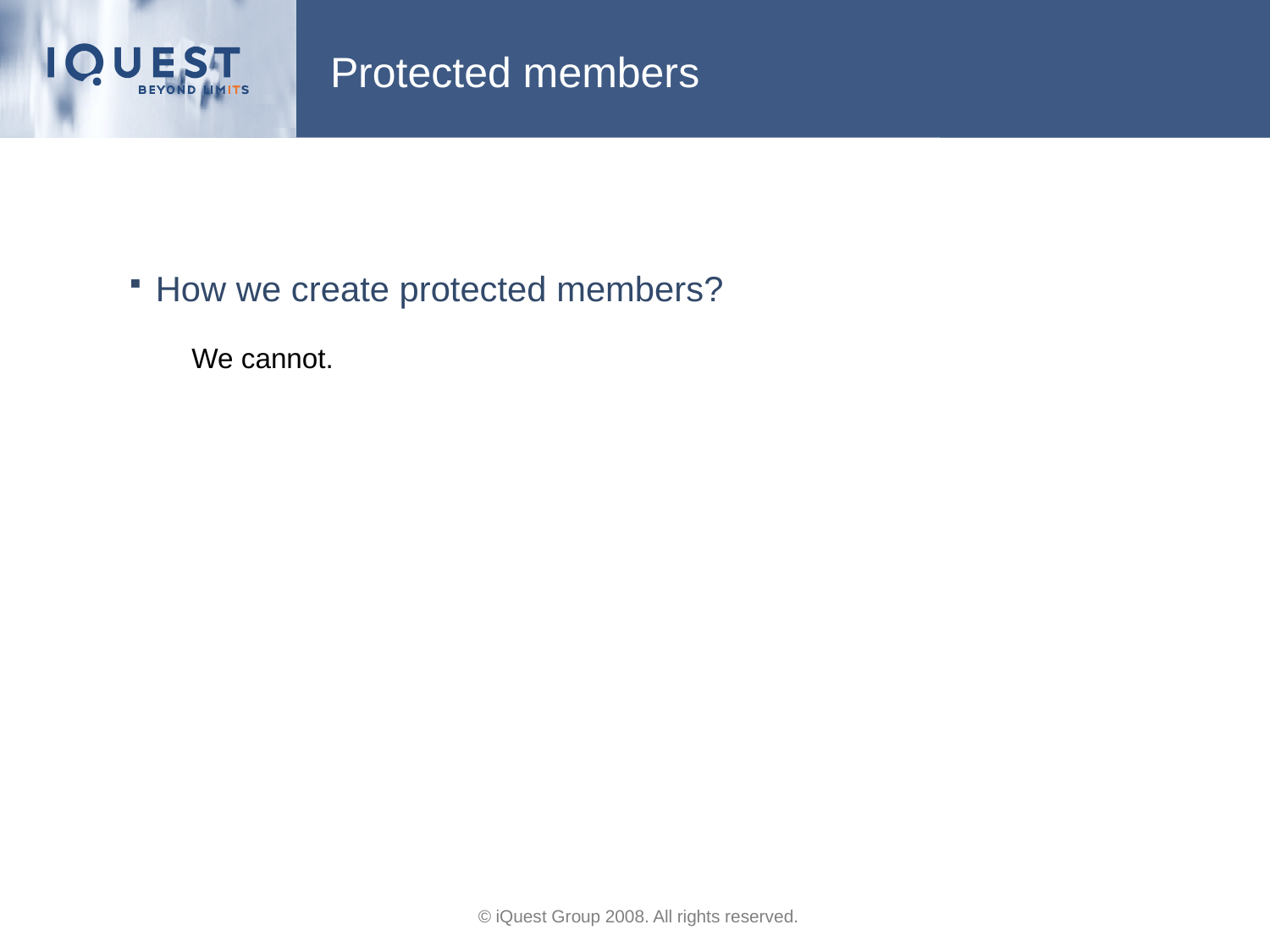

# Protected members
How we create protected members?
We cannot.